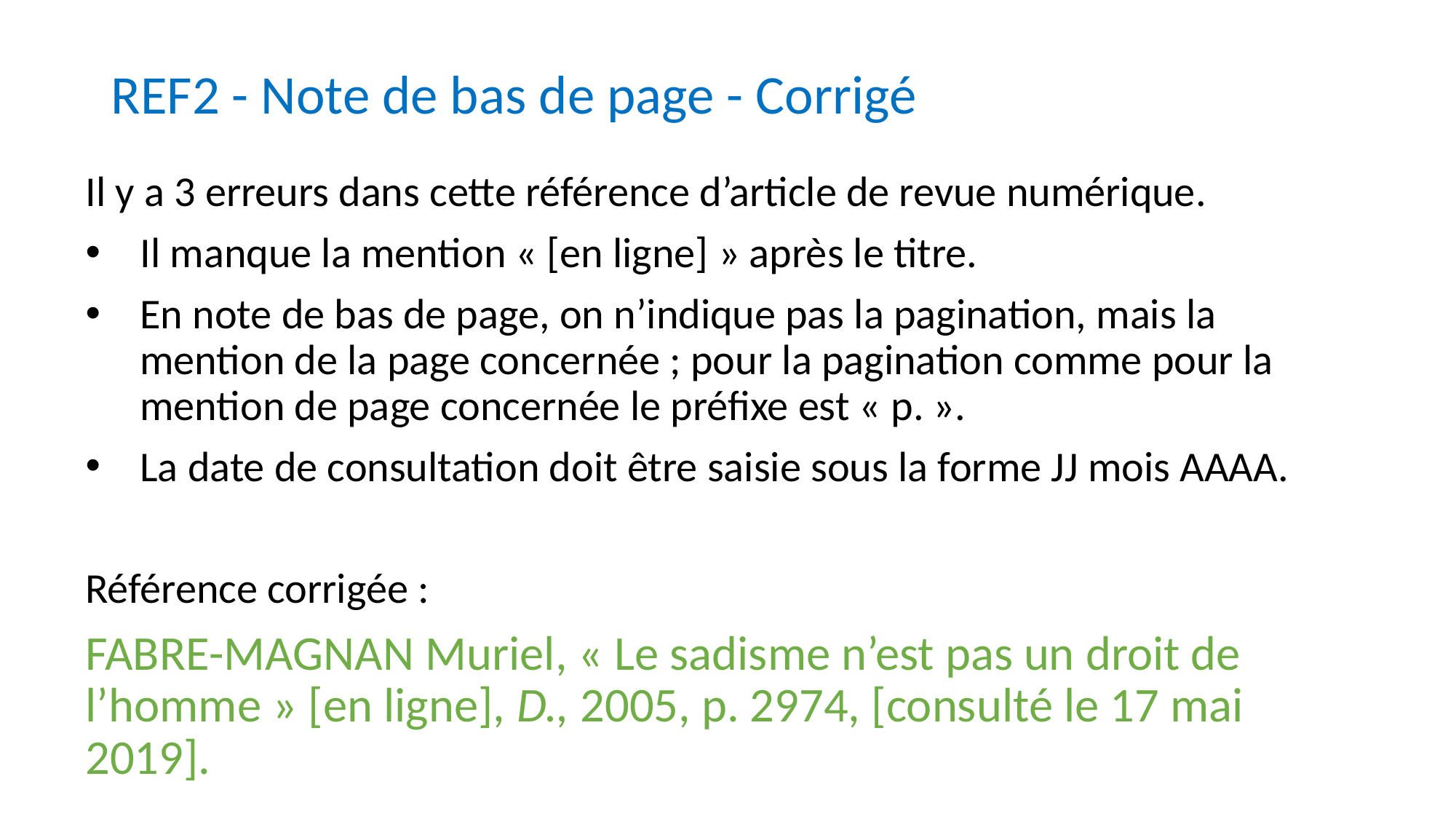

# REF2 - Note de bas de page - Corrigé
Il y a 3 erreurs dans cette référence d’article de revue numérique.
Il manque la mention « [en ligne] » après le titre.
En note de bas de page, on n’indique pas la pagination, mais la mention de la page concernée ; pour la pagination comme pour la mention de page concernée le préfixe est « p. ».
La date de consultation doit être saisie sous la forme JJ mois AAAA.

Référence corrigée :
FABRE-MAGNAN Muriel, « Le sadisme n’est pas un droit de l’homme » [en ligne], D., 2005, p. 2974, [consulté le 17 mai 2019].